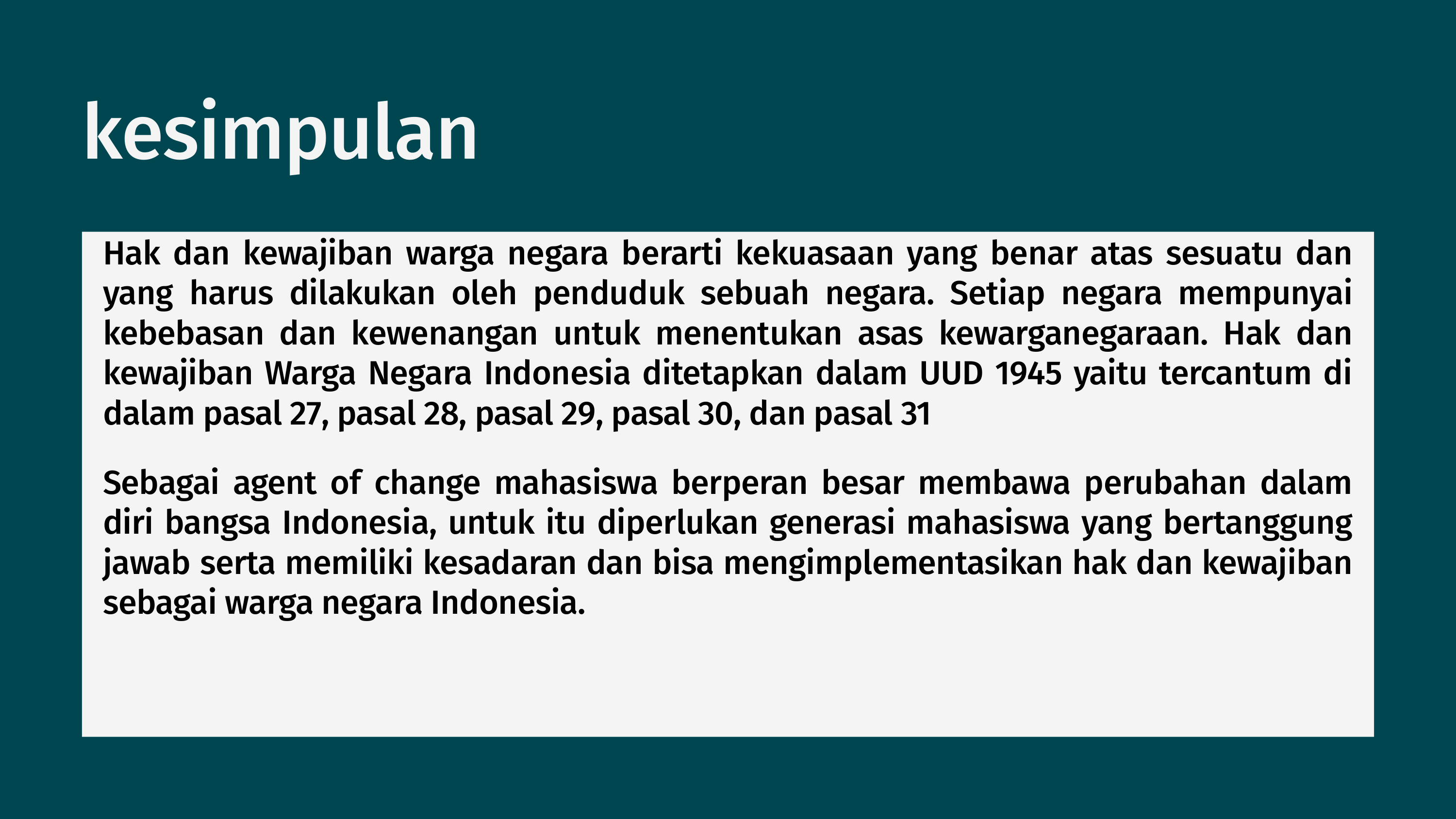

kesimpulan
Hak dan kewajiban warga negara berarti kekuasaan yang benar atas sesuatu dan yang harus dilakukan oleh penduduk sebuah negara. Setiap negara mempunyai kebebasan dan kewenangan untuk menentukan asas kewarganegaraan. Hak dan kewajiban Warga Negara Indonesia ditetapkan dalam UUD 1945 yaitu tercantum di dalam pasal 27, pasal 28, pasal 29, pasal 30, dan pasal 31

Sebagai agent of change mahasiswa berperan besar membawa perubahan dalam diri bangsa Indonesia, untuk itu diperlukan generasi mahasiswa yang bertanggung jawab serta memiliki kesadaran dan bisa mengimplementasikan hak dan kewajiban sebagai warga negara Indonesia.